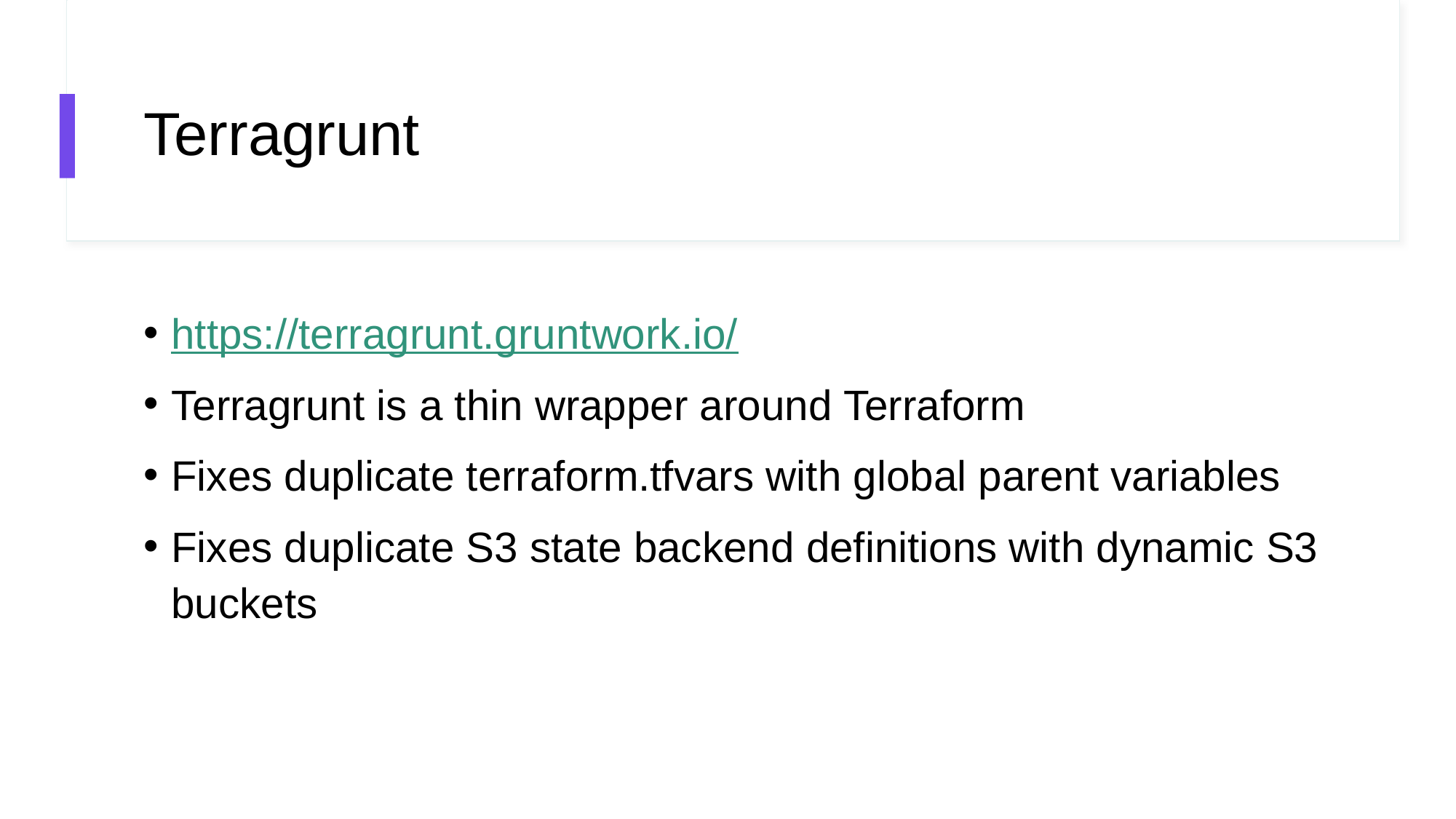

# Terragrunt
https://terragrunt.gruntwork.io/
Terragrunt is a thin wrapper around Terraform
Fixes duplicate terraform.tfvars with global parent variables
Fixes duplicate S3 state backend definitions with dynamic S3 buckets